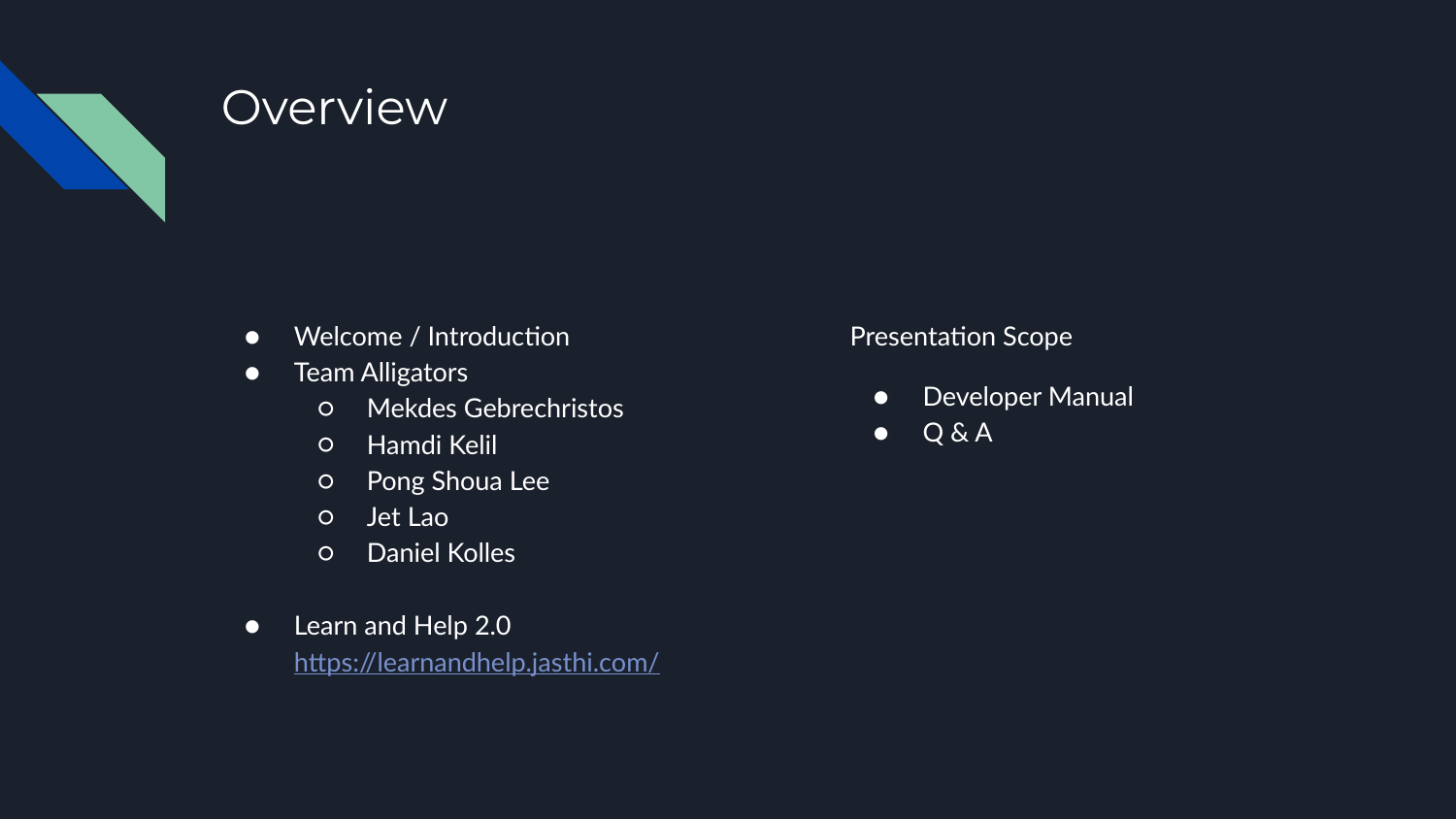

# Overview
Welcome / Introduction
Team Alligators
Mekdes Gebrechristos
Hamdi Kelil
Pong Shoua Lee
Jet Lao
Daniel Kolles
Learn and Help 2.0
https://learnandhelp.jasthi.com/

Presentation Scope
Developer Manual
Q & A